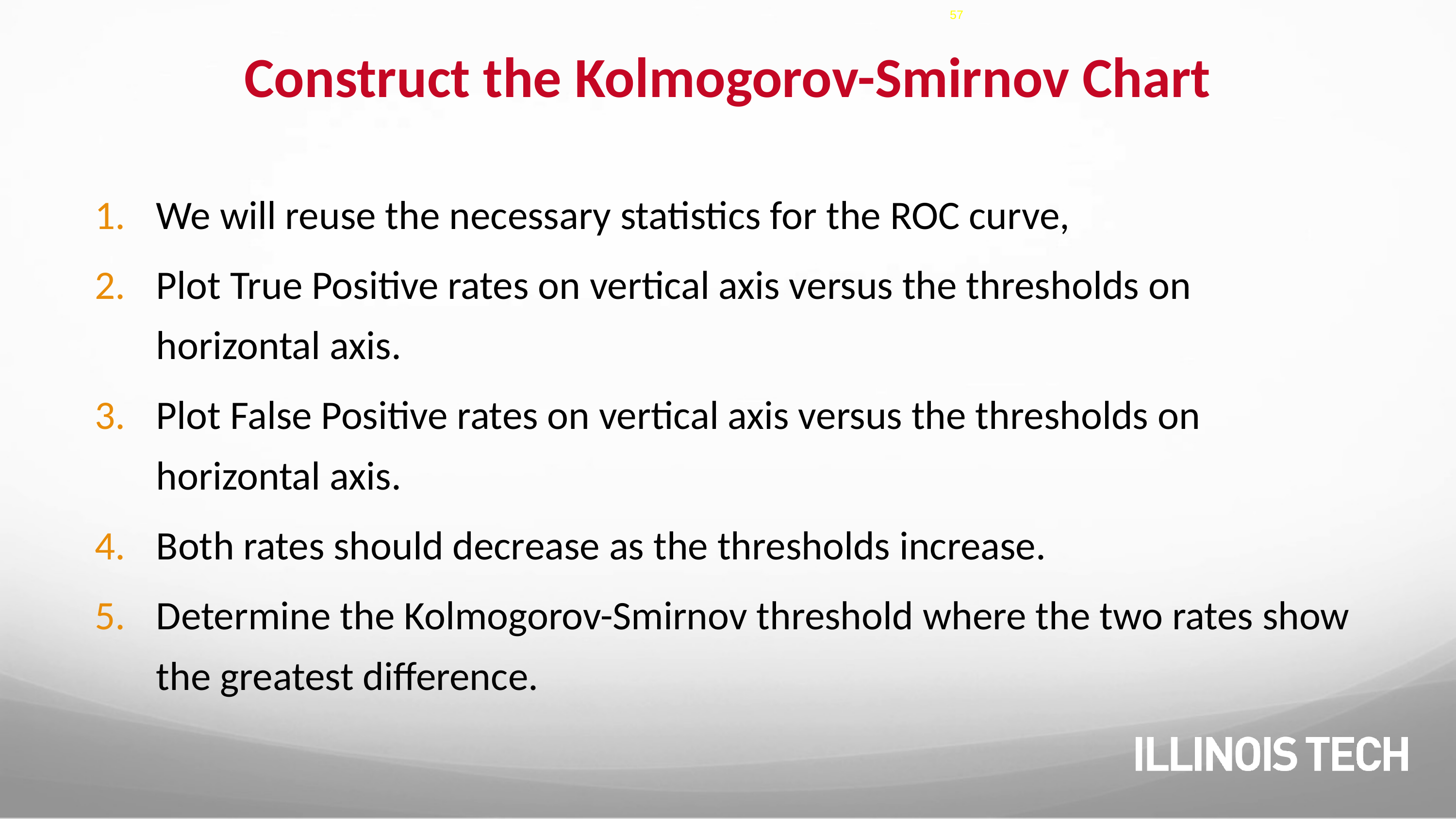

57
# Construct the Kolmogorov-Smirnov Chart
We will reuse the necessary statistics for the ROC curve,
Plot True Positive rates on vertical axis versus the thresholds on horizontal axis.
Plot False Positive rates on vertical axis versus the thresholds on horizontal axis.
Both rates should decrease as the thresholds increase.
Determine the Kolmogorov-Smirnov threshold where the two rates show the greatest difference.